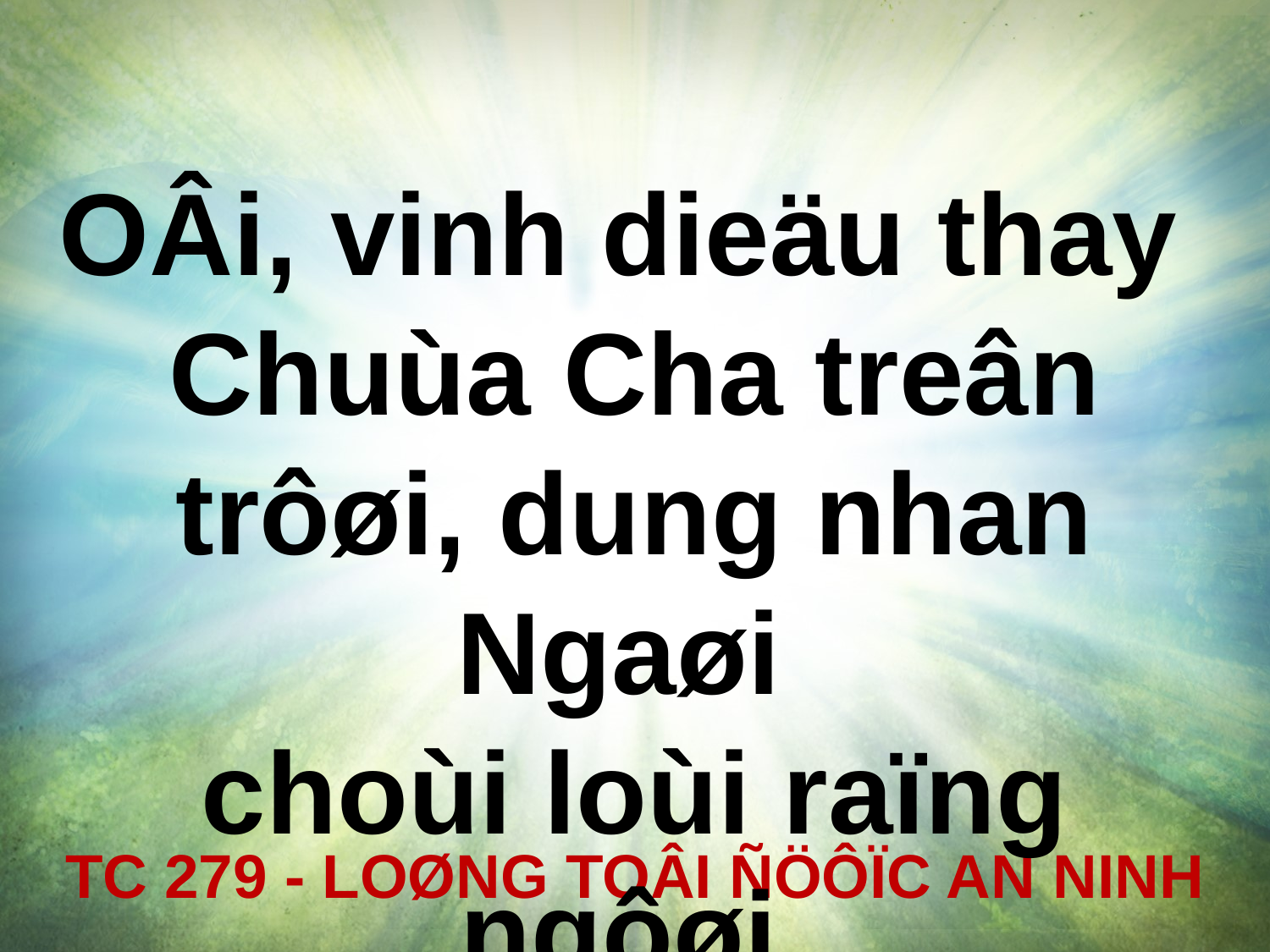

OÂi, vinh dieäu thay
Chuùa Cha treân trôøi, dung nhan Ngaøi
choùi loùi raïng ngôøi.
TC 279 - LOØNG TOÂI ÑÖÔÏC AN NINH